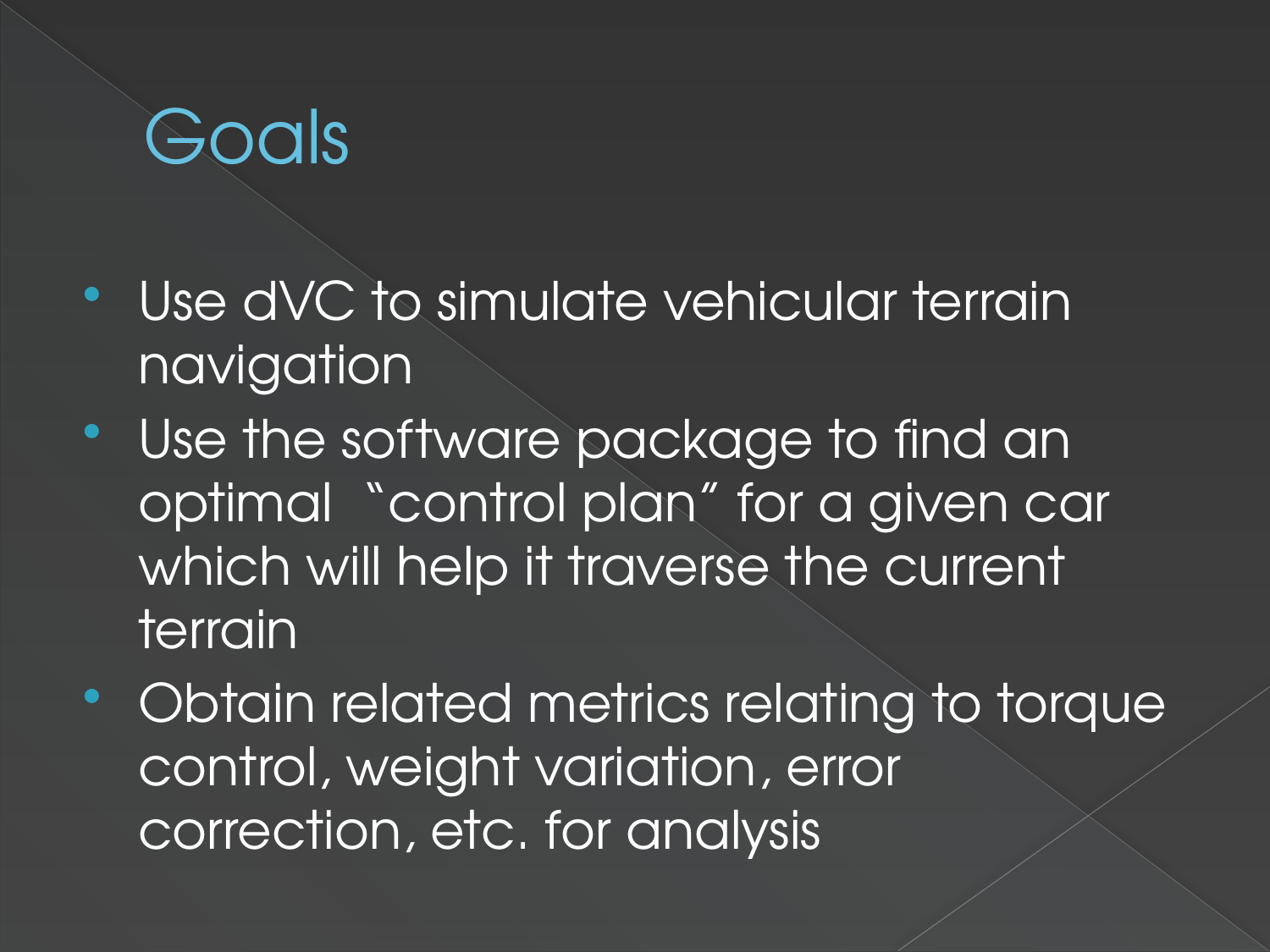

# Goals
Use dVC to simulate vehicular terrain navigation
Use the software package to find an optimal  “control plan” for a given car which will help it traverse the current terrain
Obtain related metrics relating to torque control, weight variation, error correction, etc. for analysis